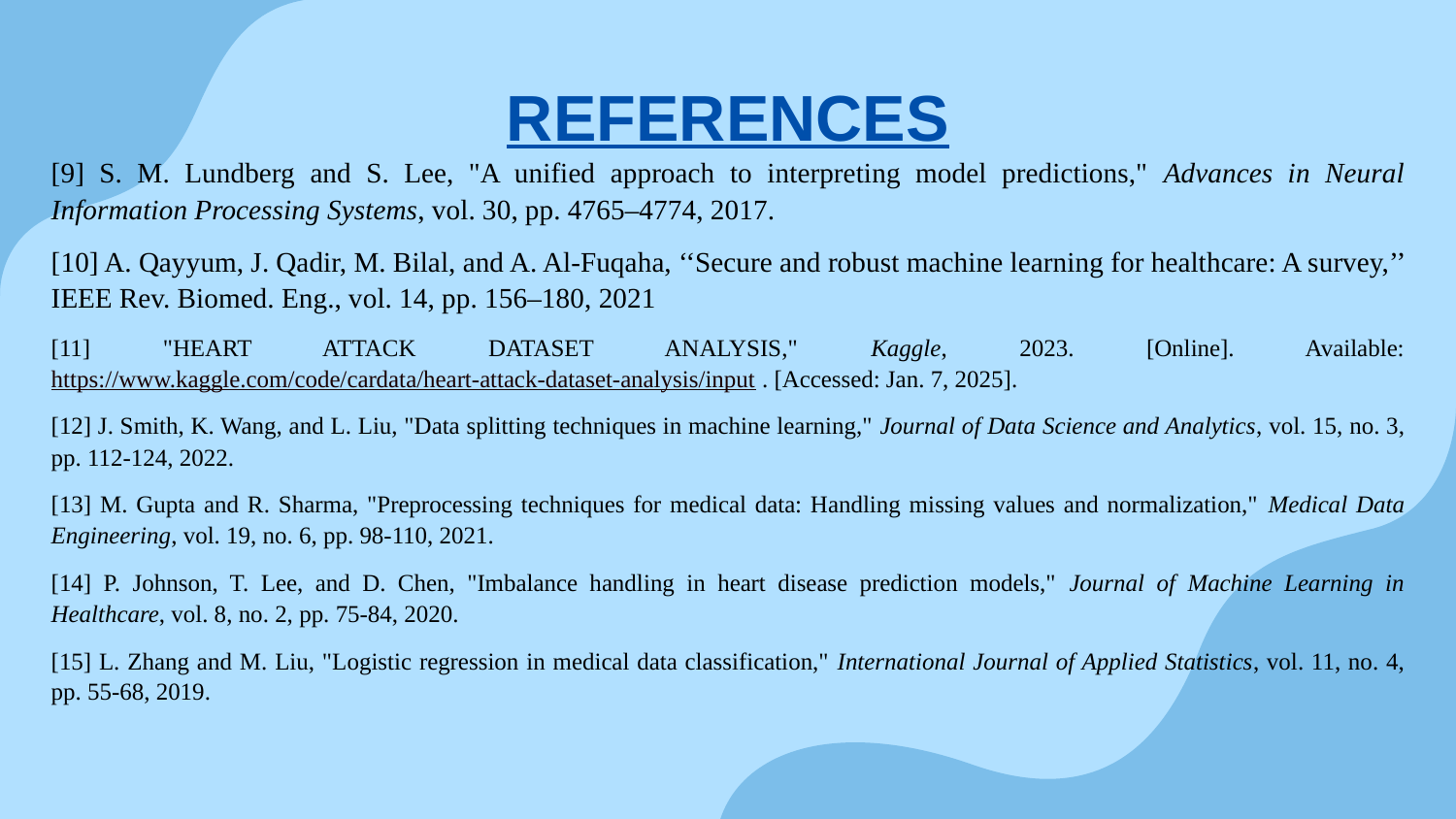

# REFERENCES
[9] S. M. Lundberg and S. Lee, "A unified approach to interpreting model predictions," Advances in Neural Information Processing Systems, vol. 30, pp. 4765–4774, 2017.
[10] A. Qayyum, J. Qadir, M. Bilal, and A. Al-Fuqaha, ‘‘Secure and robust machine learning for healthcare: A survey,’’ IEEE Rev. Biomed. Eng., vol. 14, pp. 156–180, 2021
[11] "HEART ATTACK DATASET ANALYSIS," Kaggle, 2023. [Online]. Available: https://www.kaggle.com/code/cardata/heart-attack-dataset-analysis/input . [Accessed: Jan. 7, 2025].
[12] J. Smith, K. Wang, and L. Liu, "Data splitting techniques in machine learning," Journal of Data Science and Analytics, vol. 15, no. 3, pp. 112-124, 2022.
[13] M. Gupta and R. Sharma, "Preprocessing techniques for medical data: Handling missing values and normalization," Medical Data Engineering, vol. 19, no. 6, pp. 98-110, 2021.
[14] P. Johnson, T. Lee, and D. Chen, "Imbalance handling in heart disease prediction models," Journal of Machine Learning in Healthcare, vol. 8, no. 2, pp. 75-84, 2020.
[15] L. Zhang and M. Liu, "Logistic regression in medical data classification," International Journal of Applied Statistics, vol. 11, no. 4, pp. 55-68, 2019.